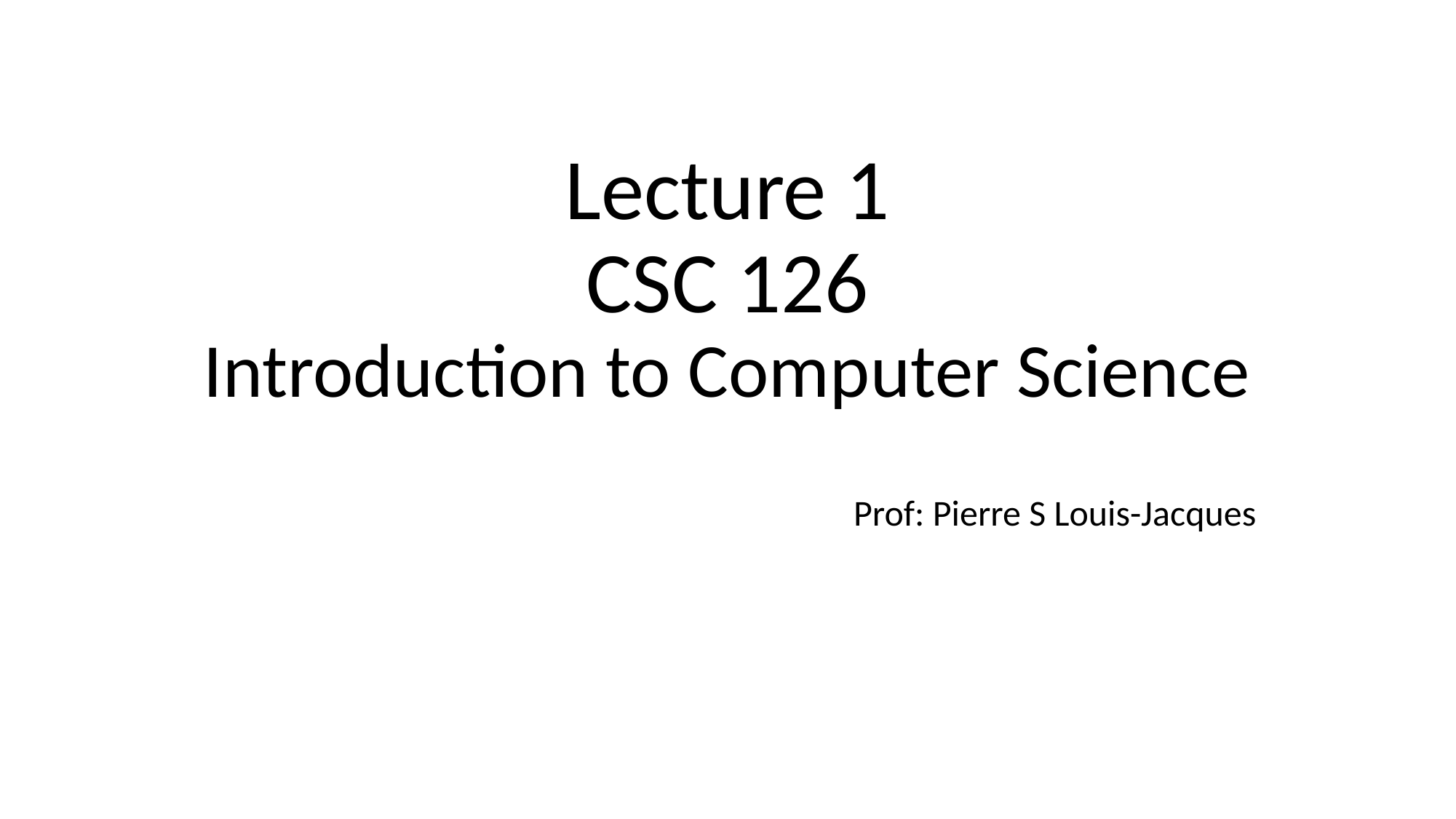

# Lecture 1 CSC 126 Introduction to Computer Science

						Prof: Pierre S Louis-Jacques